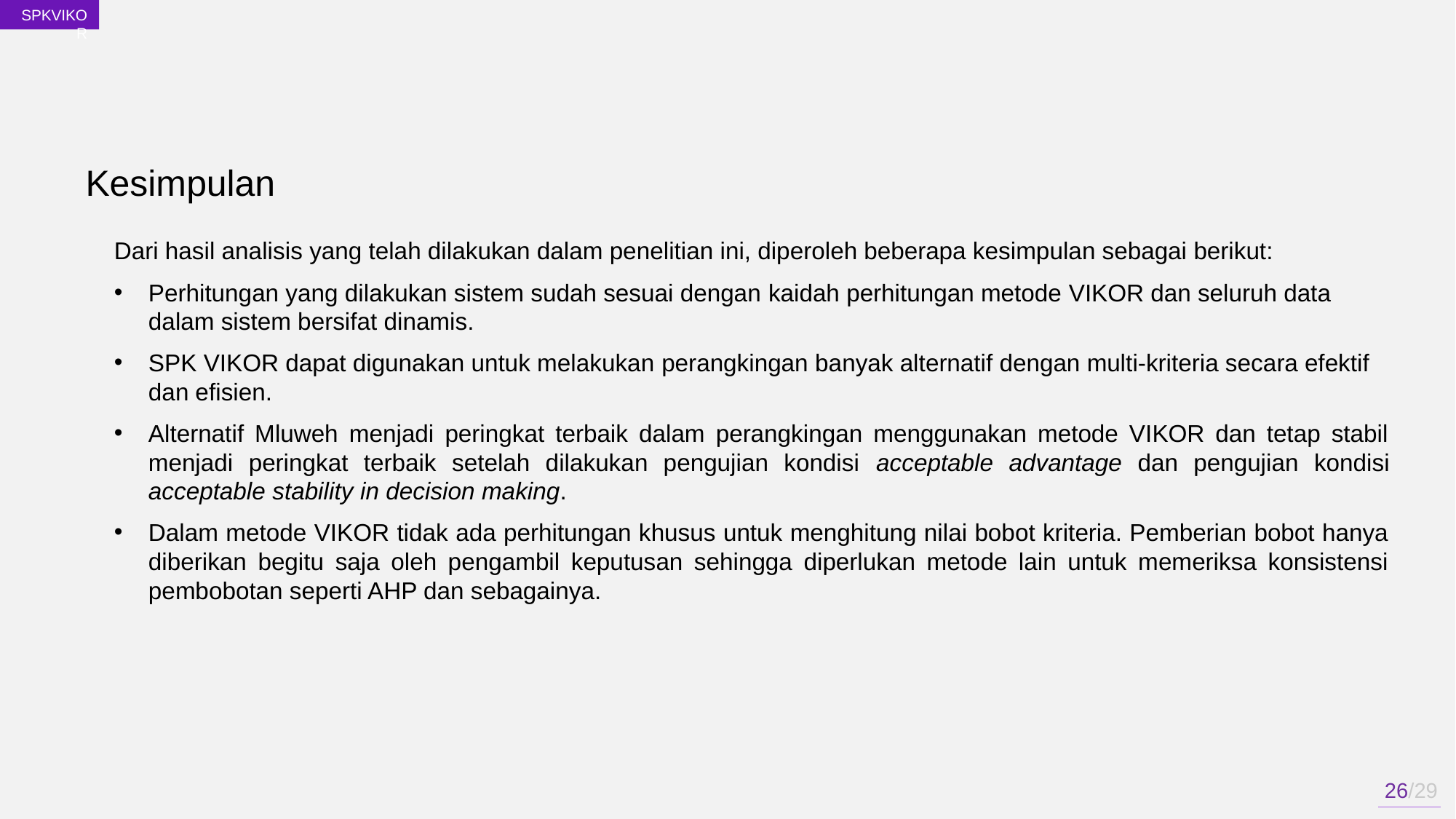

Kesimpulan
Dari hasil analisis yang telah dilakukan dalam penelitian ini, diperoleh beberapa kesimpulan sebagai berikut:
Perhitungan yang dilakukan sistem sudah sesuai dengan kaidah perhitungan metode VIKOR dan seluruh data dalam sistem bersifat dinamis.
SPK VIKOR dapat digunakan untuk melakukan perangkingan banyak alternatif dengan multi-kriteria secara efektif dan efisien.
Alternatif Mluweh menjadi peringkat terbaik dalam perangkingan menggunakan metode VIKOR dan tetap stabil menjadi peringkat terbaik setelah dilakukan pengujian kondisi acceptable advantage dan pengujian kondisi acceptable stability in decision making.
Dalam metode VIKOR tidak ada perhitungan khusus untuk menghitung nilai bobot kriteria. Pemberian bobot hanya diberikan begitu saja oleh pengambil keputusan sehingga diperlukan metode lain untuk memeriksa konsistensi pembobotan seperti AHP dan sebagainya.

26/29